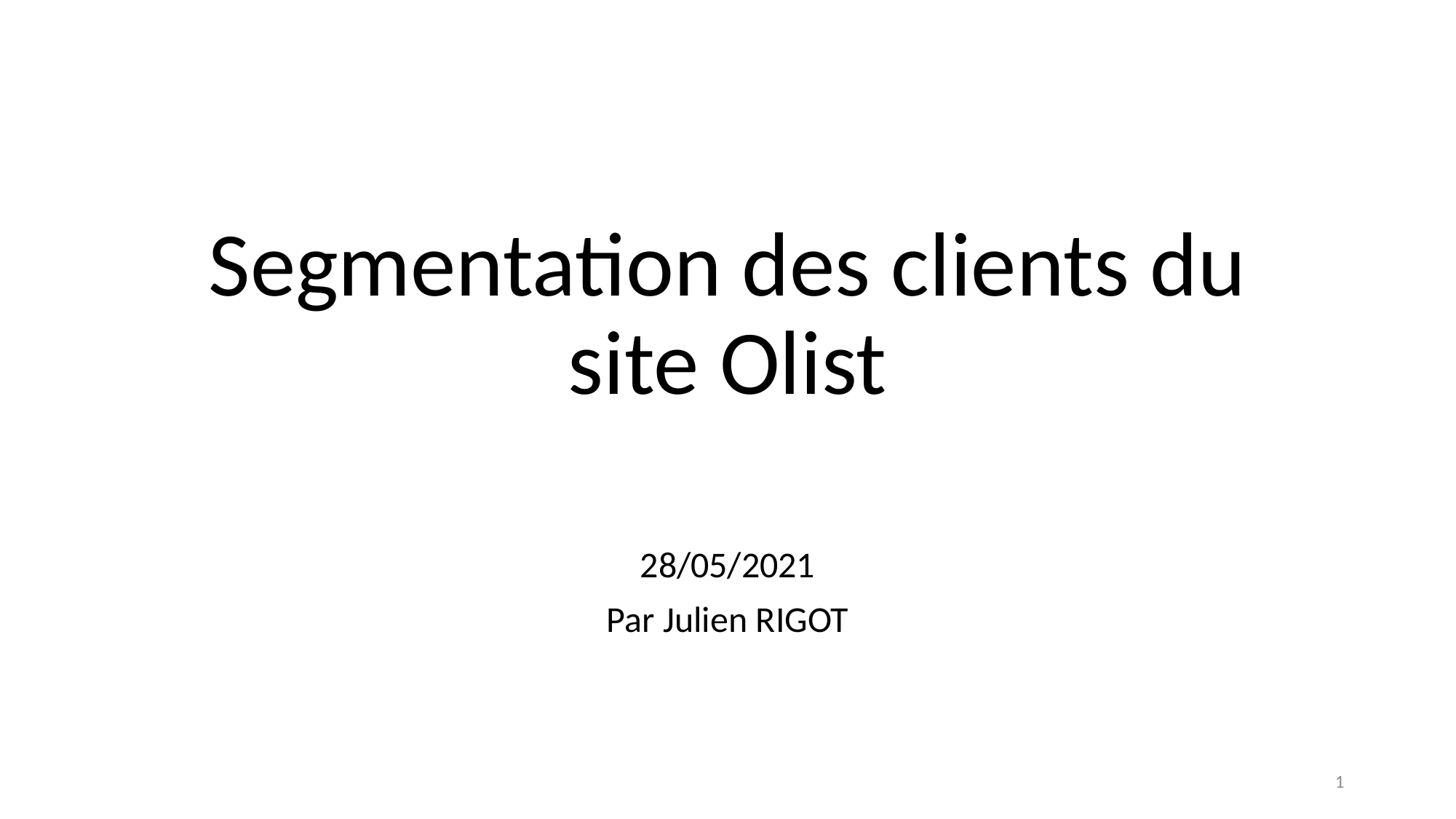

# Segmentation des clients du site Olist
28/05/2021
Par Julien RIGOT
1